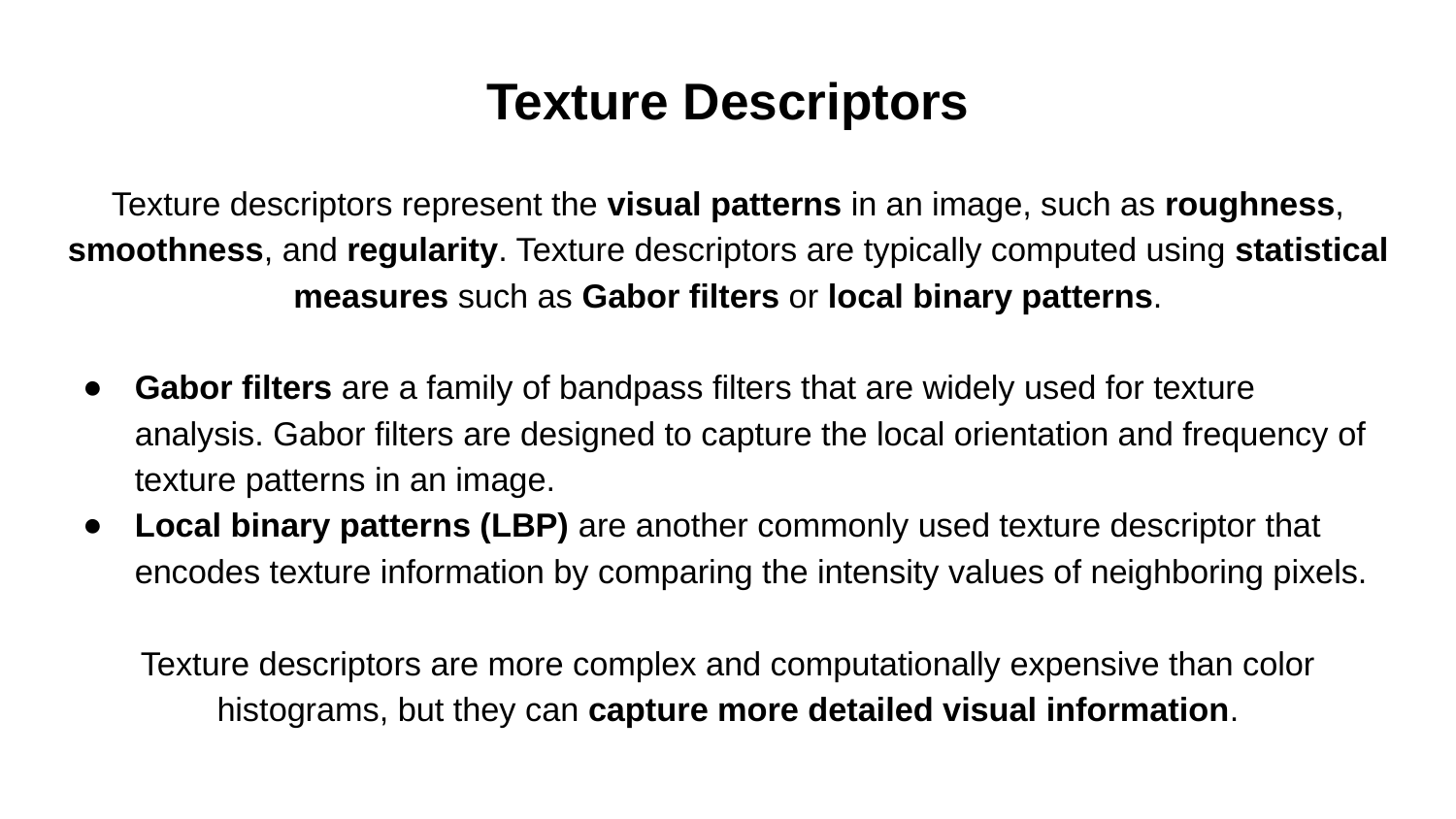

# Texture Descriptors
Texture descriptors represent the visual patterns in an image, such as roughness, smoothness, and regularity. Texture descriptors are typically computed using statistical measures such as Gabor filters or local binary patterns.

Gabor filters are a family of bandpass filters that are widely used for texture analysis. Gabor filters are designed to capture the local orientation and frequency of texture patterns in an image.
Local binary patterns (LBP) are another commonly used texture descriptor that encodes texture information by comparing the intensity values of neighboring pixels.

Texture descriptors are more complex and computationally expensive than color histograms, but they can capture more detailed visual information.